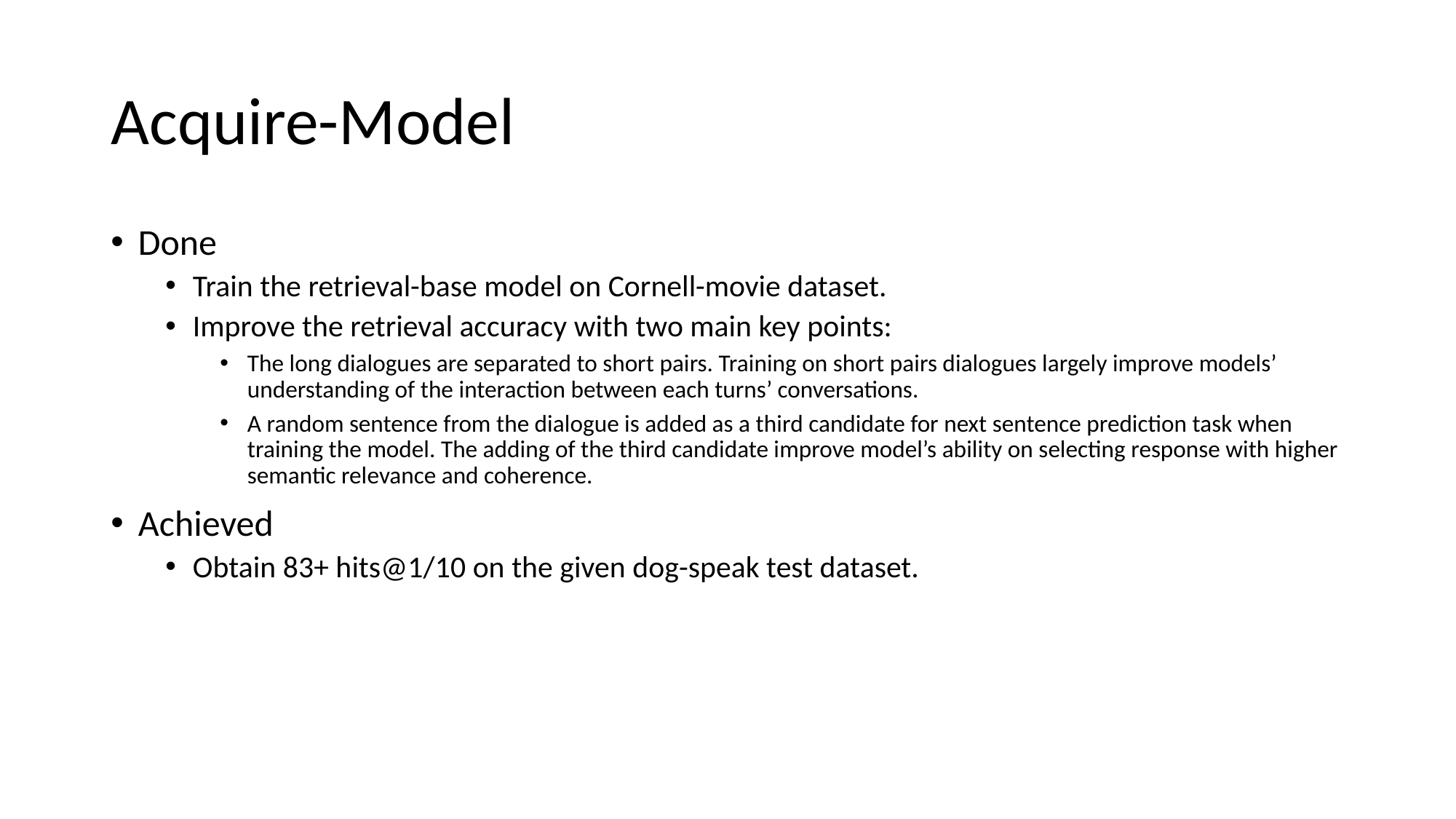

# Acquire-Model
Done
Train the retrieval-base model on Cornell-movie dataset.
Improve the retrieval accuracy with two main key points:
The long dialogues are separated to short pairs. Training on short pairs dialogues largely improve models’ understanding of the interaction between each turns’ conversations.
A random sentence from the dialogue is added as a third candidate for next sentence prediction task when training the model. The adding of the third candidate improve model’s ability on selecting response with higher semantic relevance and coherence.
Achieved
Obtain 83+ hits@1/10 on the given dog-speak test dataset.